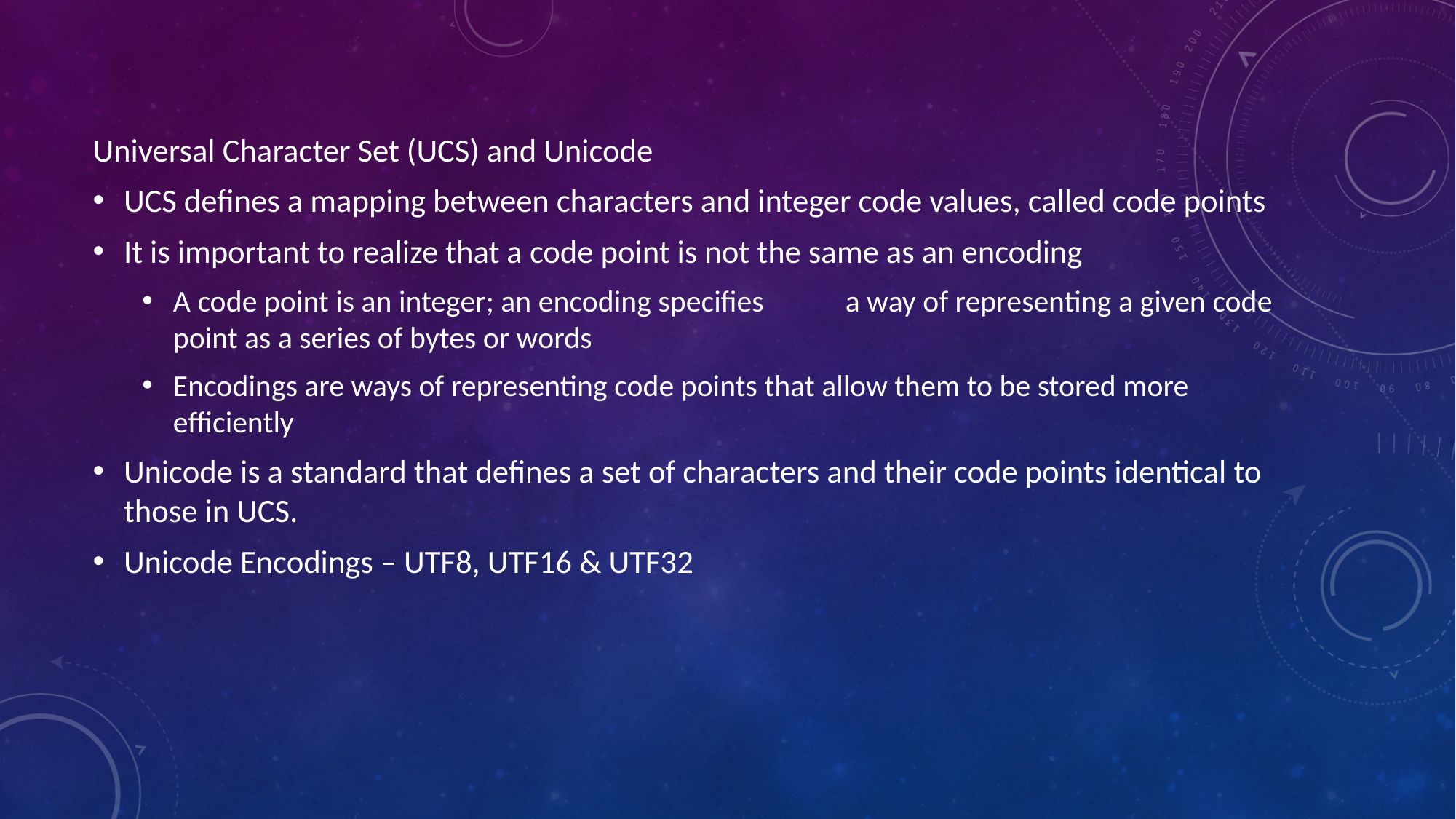

Universal Character Set (UCS) and Unicode
UCS defines a mapping between characters and integer code values, called code points
It is important to realize that a code point is not the same as an encoding
A code point is an integer; an encoding specifies 	a way of representing a given code point as a series of bytes or words
Encodings are ways of representing code points that allow them to be stored more efficiently
Unicode is a standard that defines a set of characters and their code points identical to those in UCS.
Unicode Encodings – UTF8, UTF16 & UTF32